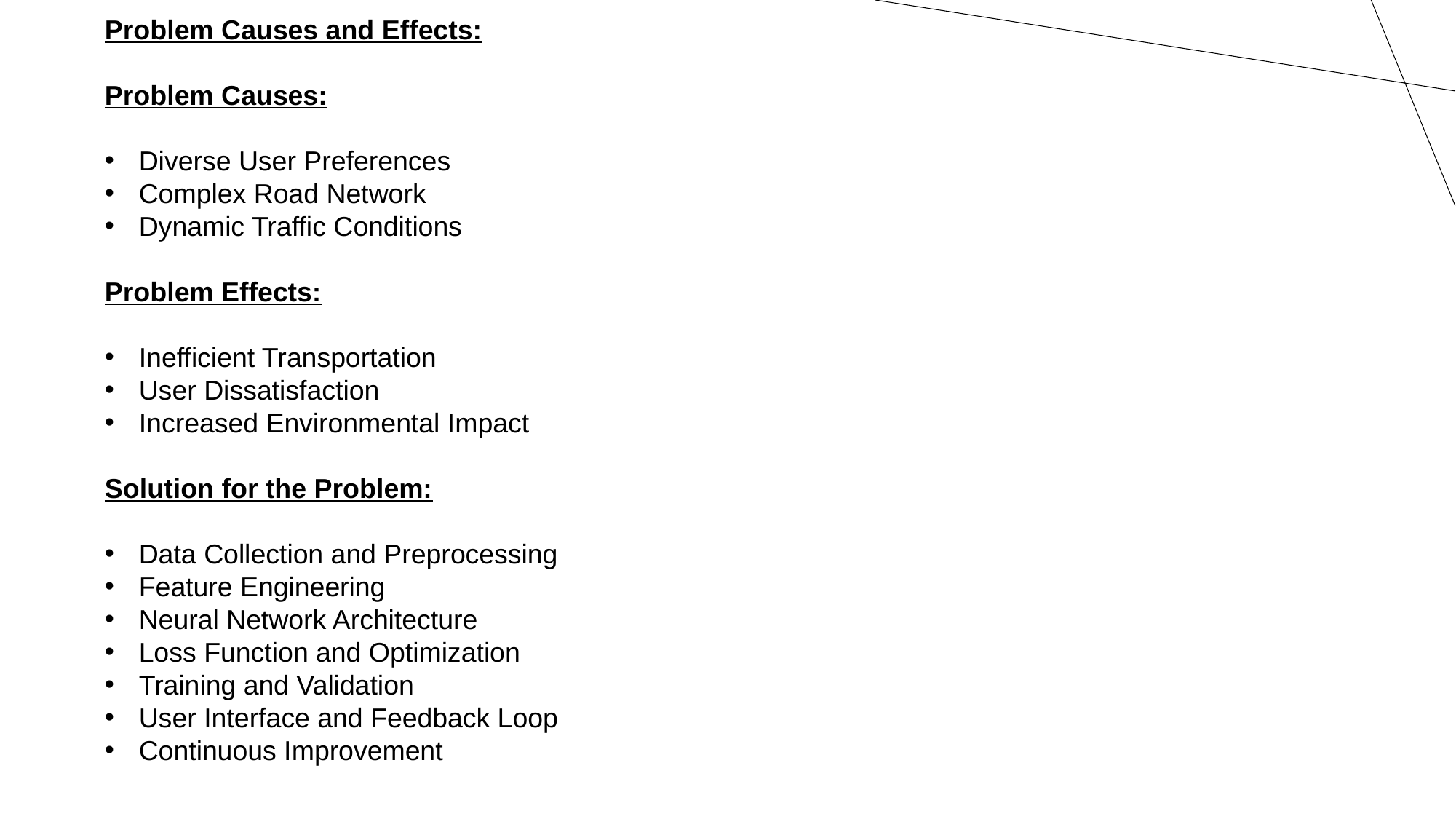

Problem Causes and Effects:

Problem Causes:

Diverse User Preferences
Complex Road Network
Dynamic Traffic Conditions

Problem Effects:

Inefficient Transportation
User Dissatisfaction
Increased Environmental Impact

Solution for the Problem:

Data Collection and Preprocessing
Feature Engineering
Neural Network Architecture
Loss Function and Optimization
Training and Validation
User Interface and Feedback Loop
Continuous Improvement